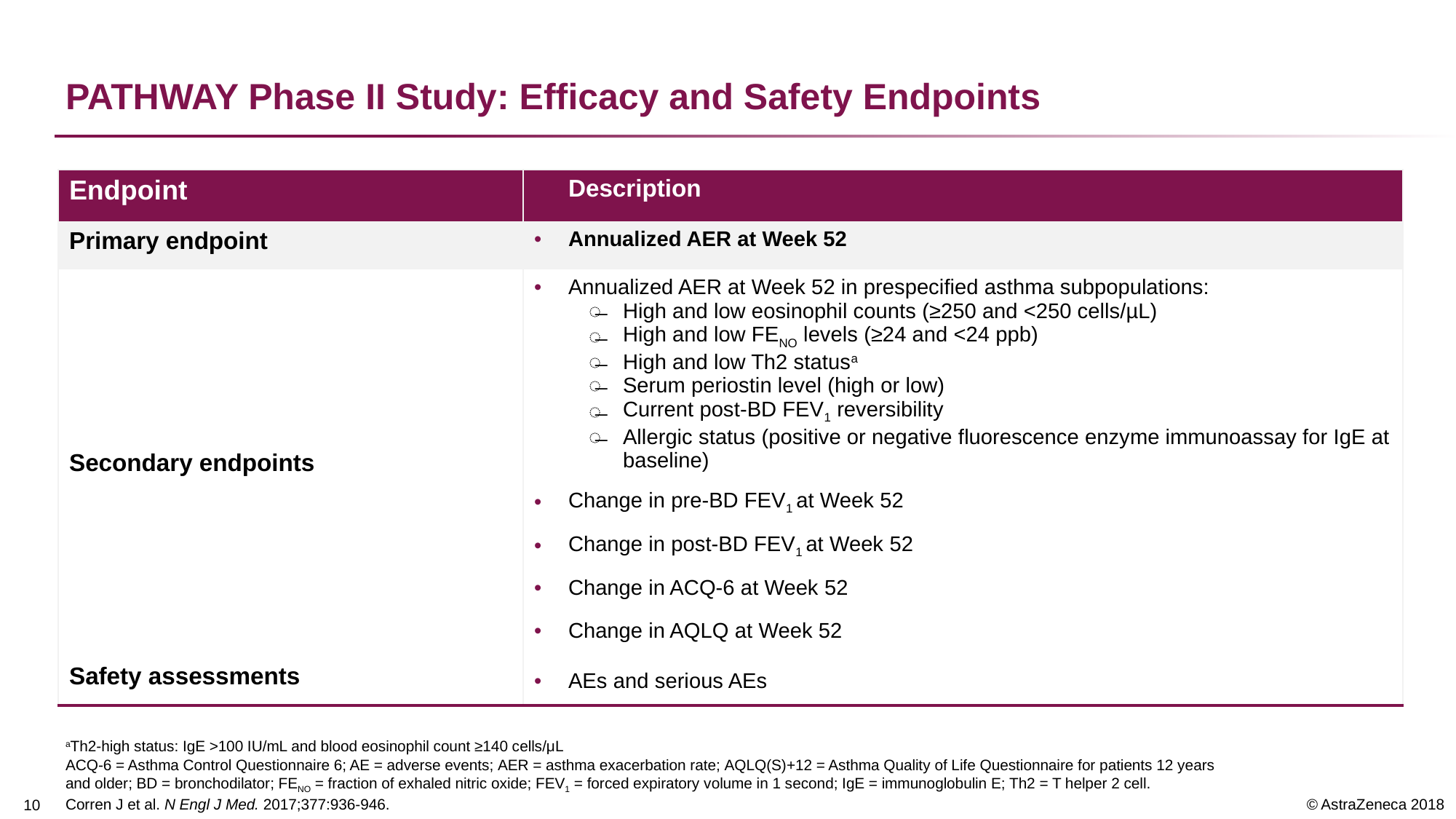

# PATHWAY Phase II Study: Efficacy and Safety Endpoints
| Endpoint | Description |
| --- | --- |
| Primary endpoint | Annualized AER at Week 52 |
| Secondary endpoints | Annualized AER at Week 52 in prespecified asthma subpopulations: High and low eosinophil counts (≥250 and <250 cells/µL) High and low FENO levels (≥24 and <24 ppb) High and low Th2 statusa Serum periostin level (high or low) Current post-BD FEV1 reversibility Allergic status (positive or negative fluorescence enzyme immunoassay for IgE at baseline) |
|  | Change in pre-BD FEV1 at Week 52 |
|  | Change in post-BD FEV1 at Week 52 |
|  | Change in ACQ-6 at Week 52 |
|  | Change in AQLQ at Week 52 |
| Safety assessments | AEs and serious AEs |
aTh2-high status: IgE >100 IU/mL and blood eosinophil count ≥140 cells/μL
ACQ-6 = Asthma Control Questionnaire 6; AE = adverse events; AER = asthma exacerbation rate; AQLQ(S)+12 = Asthma Quality of Life Questionnaire for patients 12 years and older; BD = bronchodilator; FENO = fraction of exhaled nitric oxide; FEV1 = forced expiratory volume in 1 second; IgE = immunoglobulin E; Th2 = T helper 2 cell.
Corren J et al. N Engl J Med. 2017;377:936-946.
10